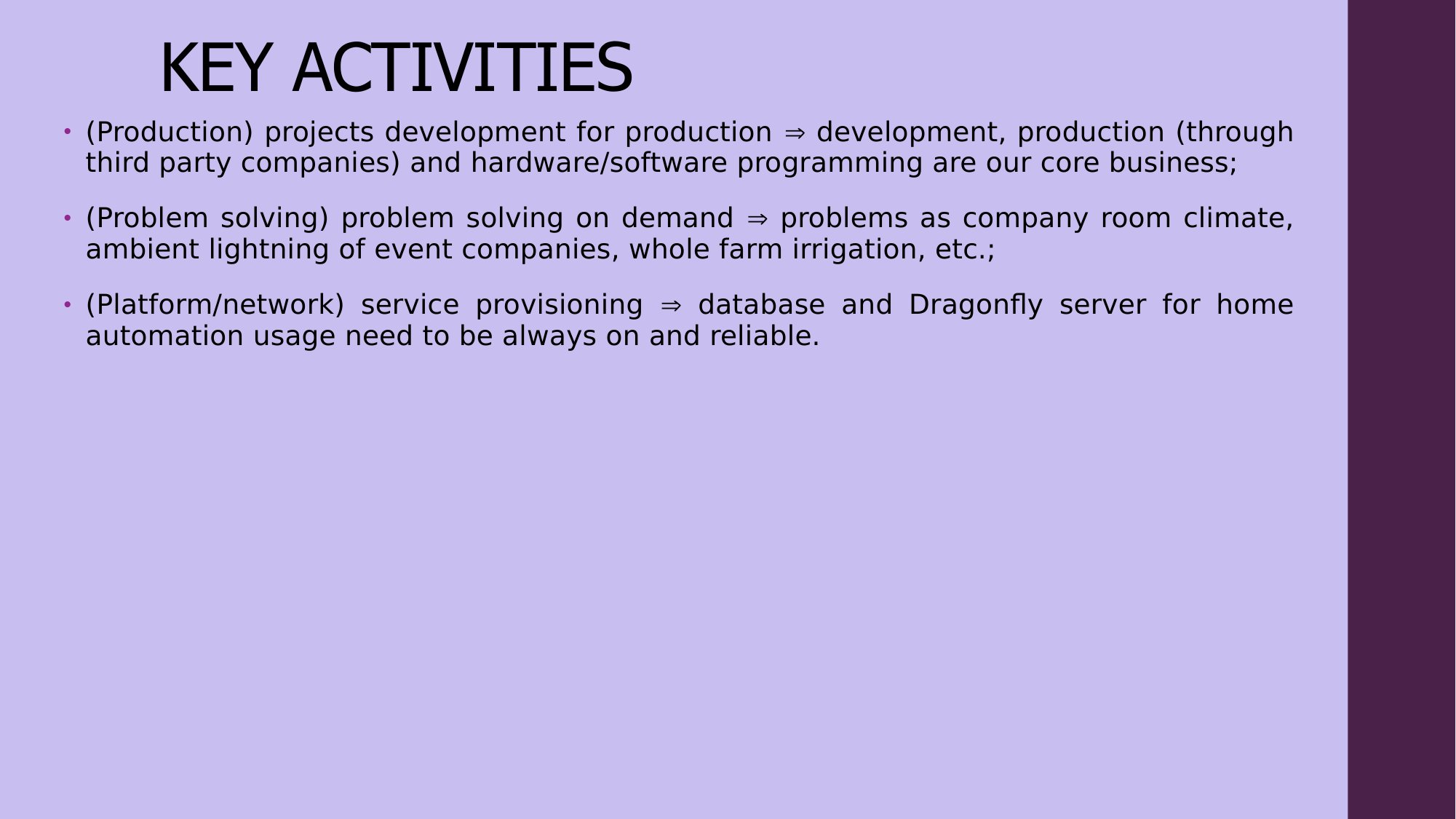

# KEY ACTIVITIES
(Production) projects development for production ⇒ development, production (through third party companies) and hardware/software programming are our core business;
(Problem solving) problem solving on demand ⇒ problems as company room climate, ambient lightning of event companies, whole farm irrigation, etc.;
(Platform/network) service provisioning ⇒ database and Dragonfly server for home automation usage need to be always on and reliable.